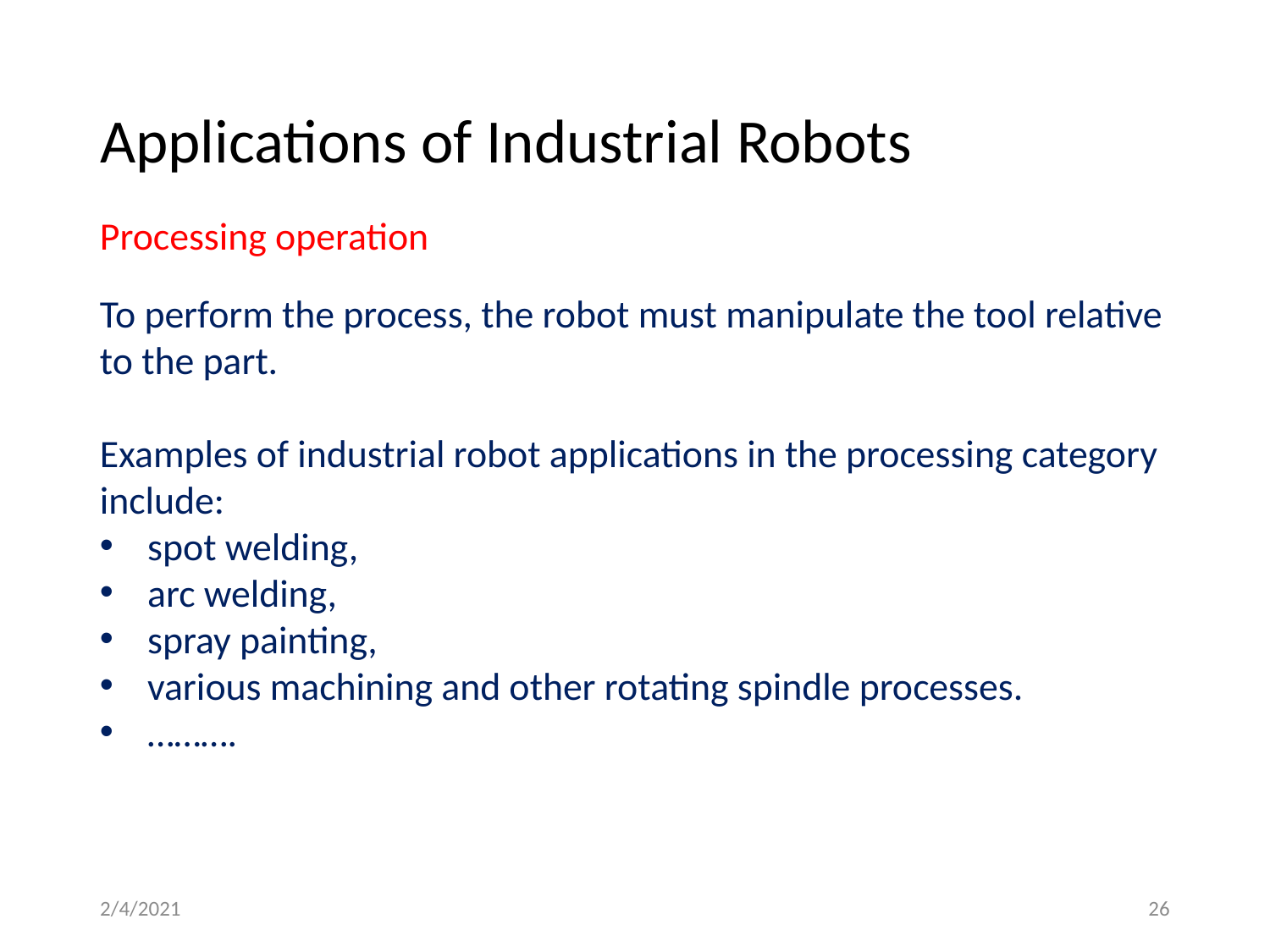

# Applications of Industrial Robots
Processing operation
To perform the process, the robot must manipulate the tool relative to the part.

Examples of industrial robot applications in the processing category include:
spot welding,
arc welding,
spray painting,
various machining and other rotating spindle processes.
……….
2/4/2021
26